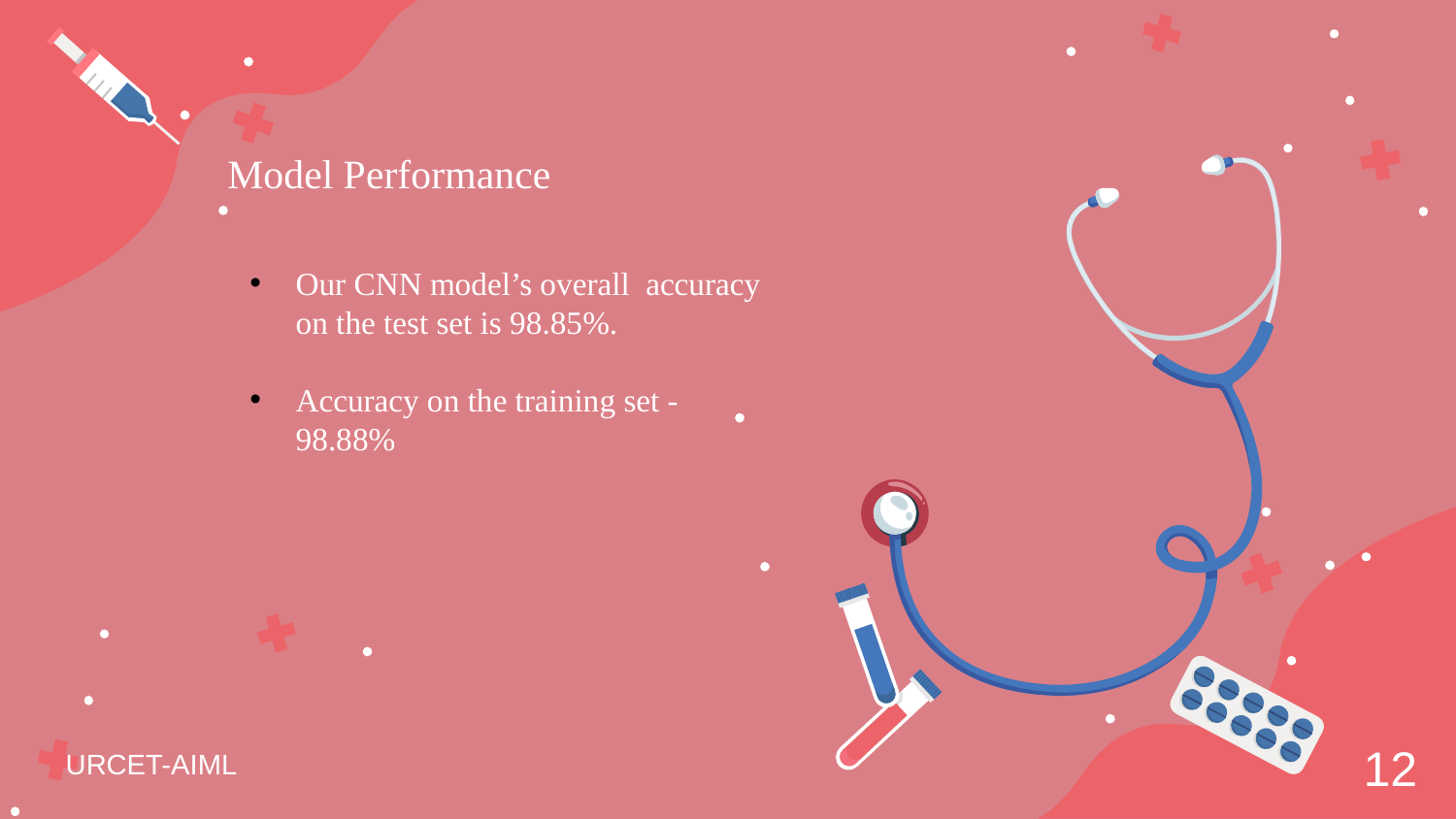

Model Performance

Our CNN model’s overall  accuracy on the test set is 98.85%.

Accuracy on the training set -  98.88%

12
URCET-AIML